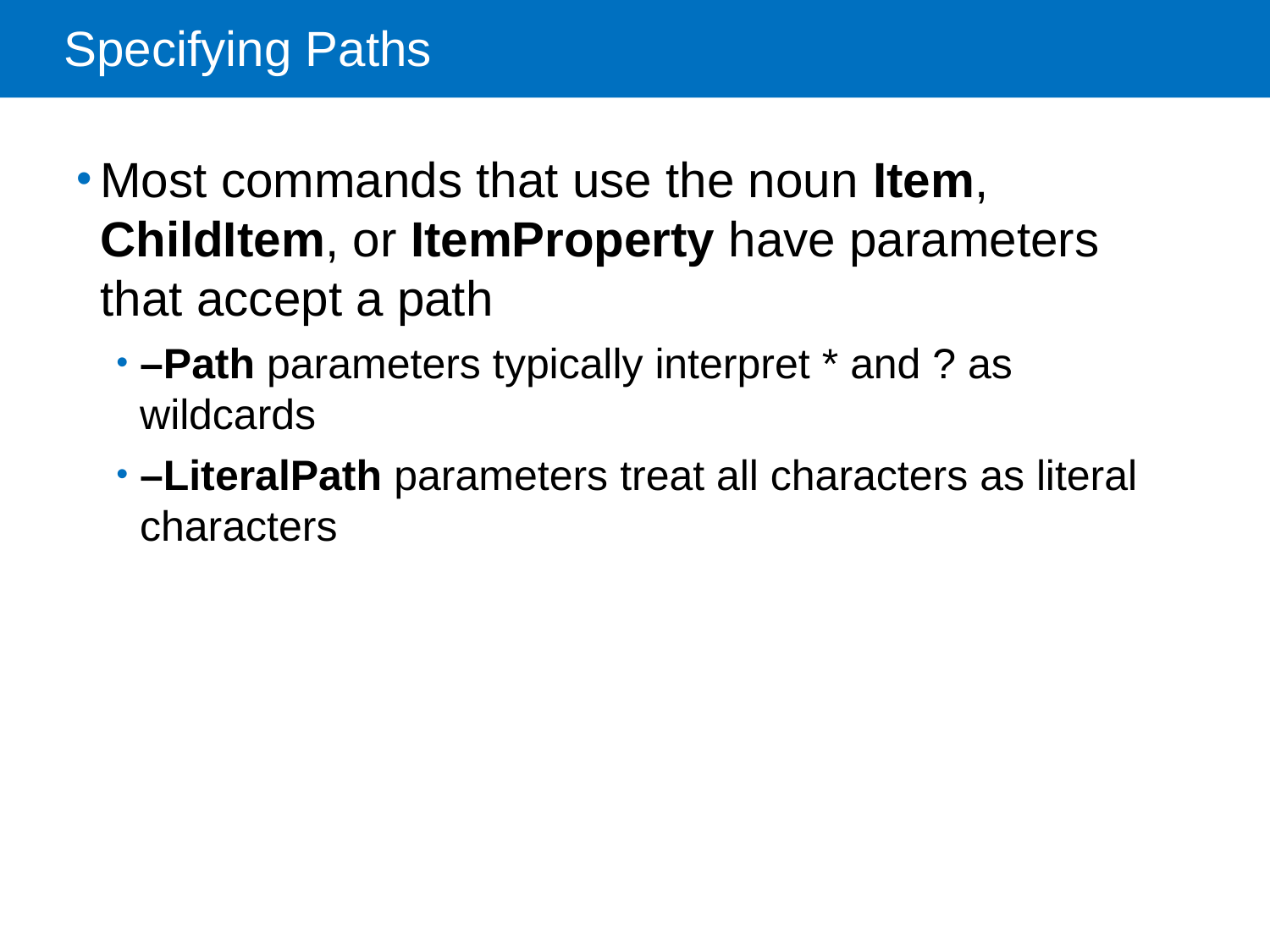

# Specifying Paths
Most commands that use the noun Item, ChildItem, or ItemProperty have parameters that accept a path
­­–Path parameters typically interpret * and ? as wildcards
–LiteralPath parameters treat all characters as literal characters